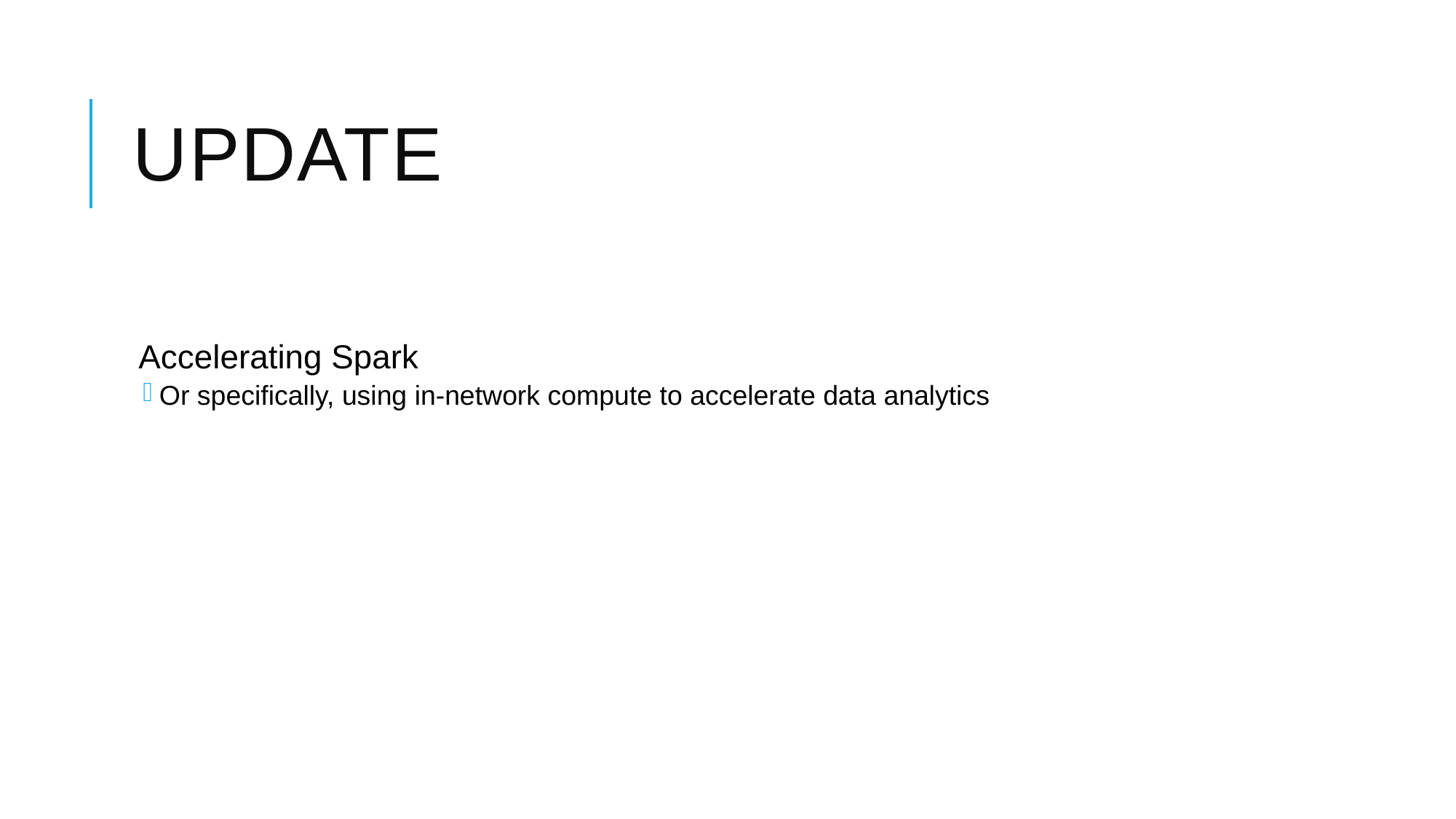

# Update

Accelerating Spark
Or specifically, using in-network compute to accelerate data analytics